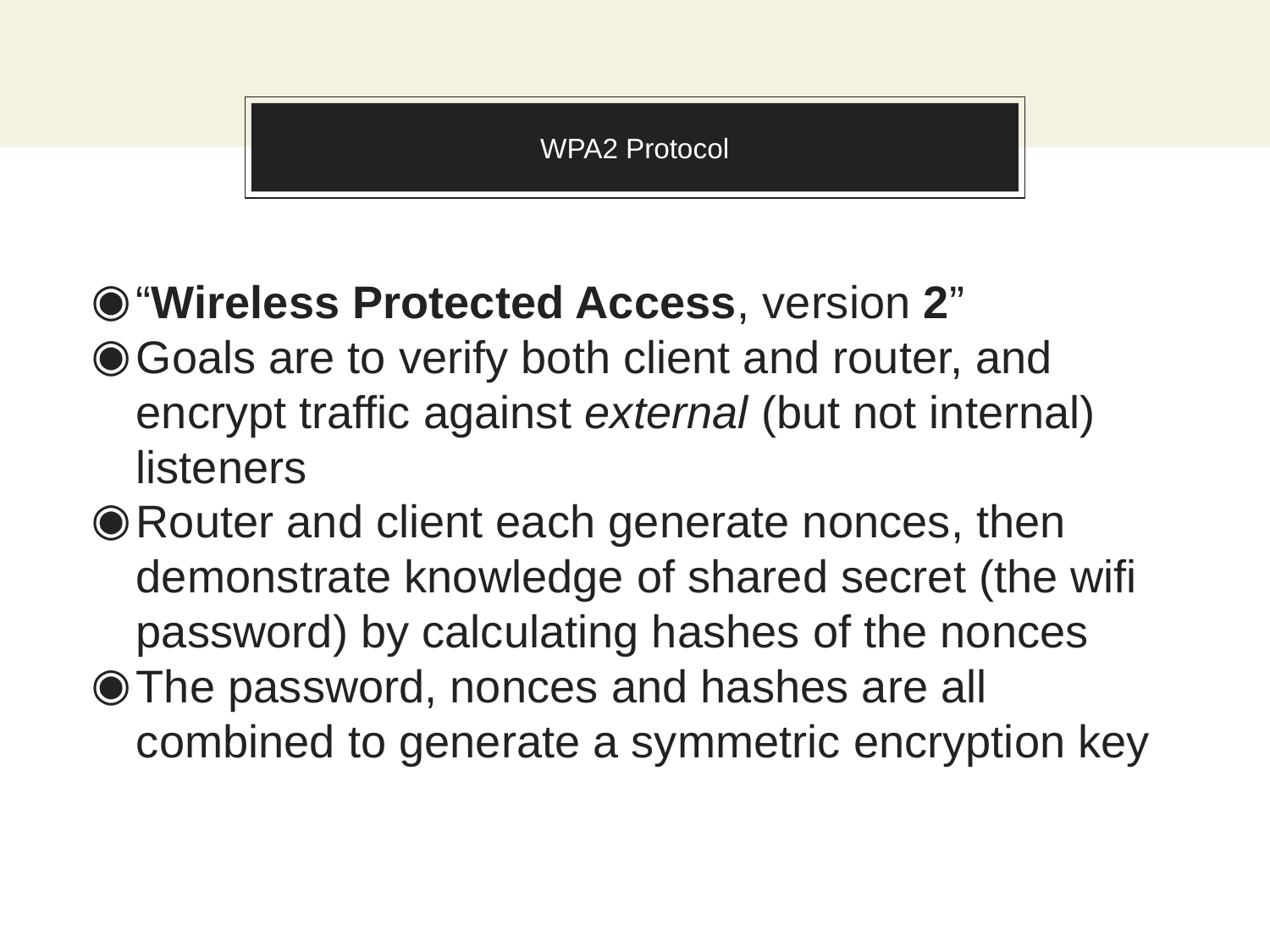

# WPA2 Protocol
“Wireless Protected Access, version 2”
Goals are to verify both client and router, and encrypt traffic against external (but not internal) listeners
Router and client each generate nonces, then demonstrate knowledge of shared secret (the wifi password) by calculating hashes of the nonces
The password, nonces and hashes are all combined to generate a symmetric encryption key